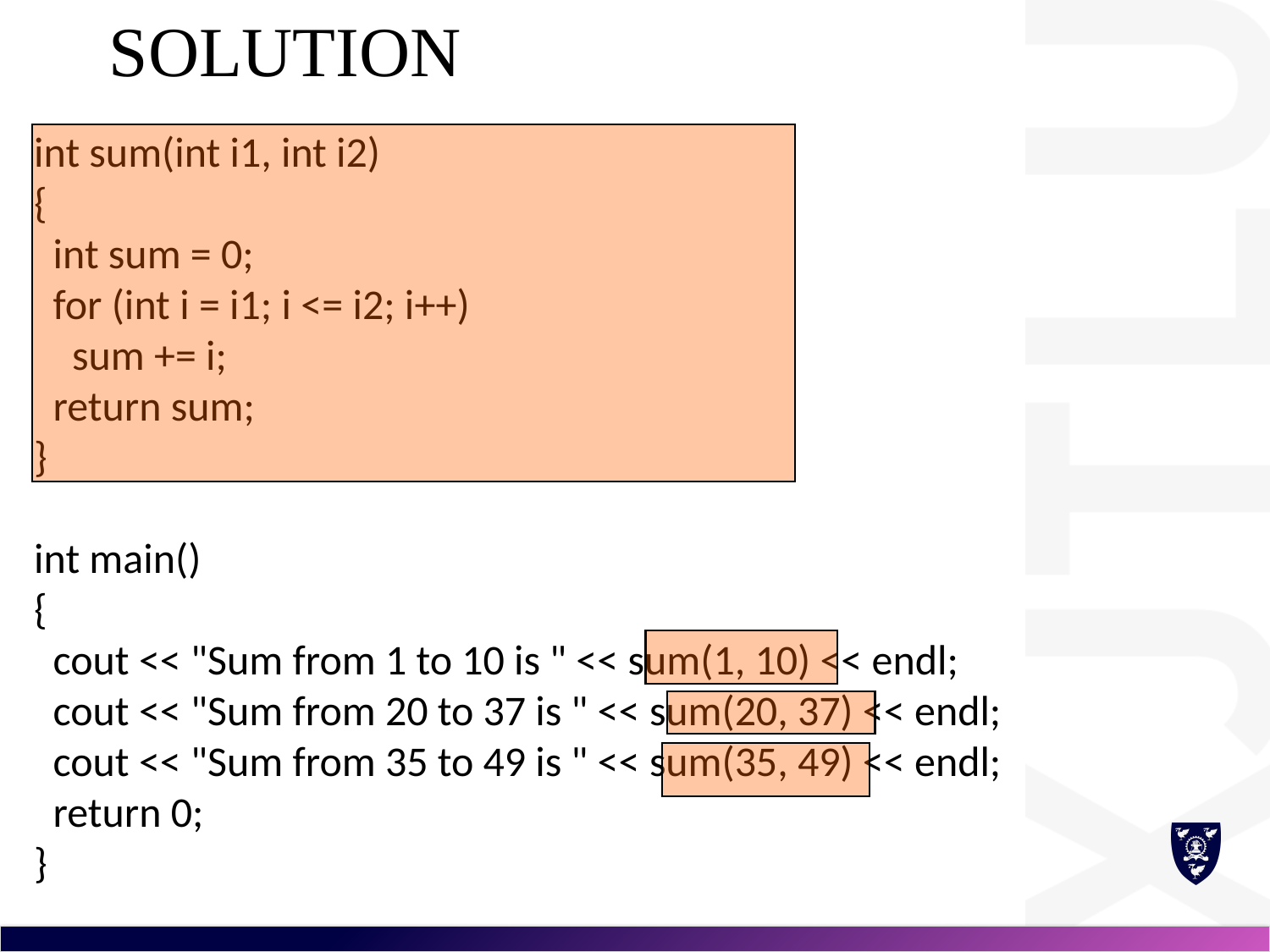

# Solution
int sum(int i1, int i2)
{
  int sum = 0;
  for (int i = i1; i <= i2; i++)
    sum += i;
  return sum;
}

int main()
{
  cout << "Sum from 1 to 10 is " << sum(1, 10) << endl;
  cout << "Sum from 20 to 37 is " << sum(20, 37) << endl;
  cout << "Sum from 35 to 49 is " << sum(35, 49) << endl;
  return 0;
}

6